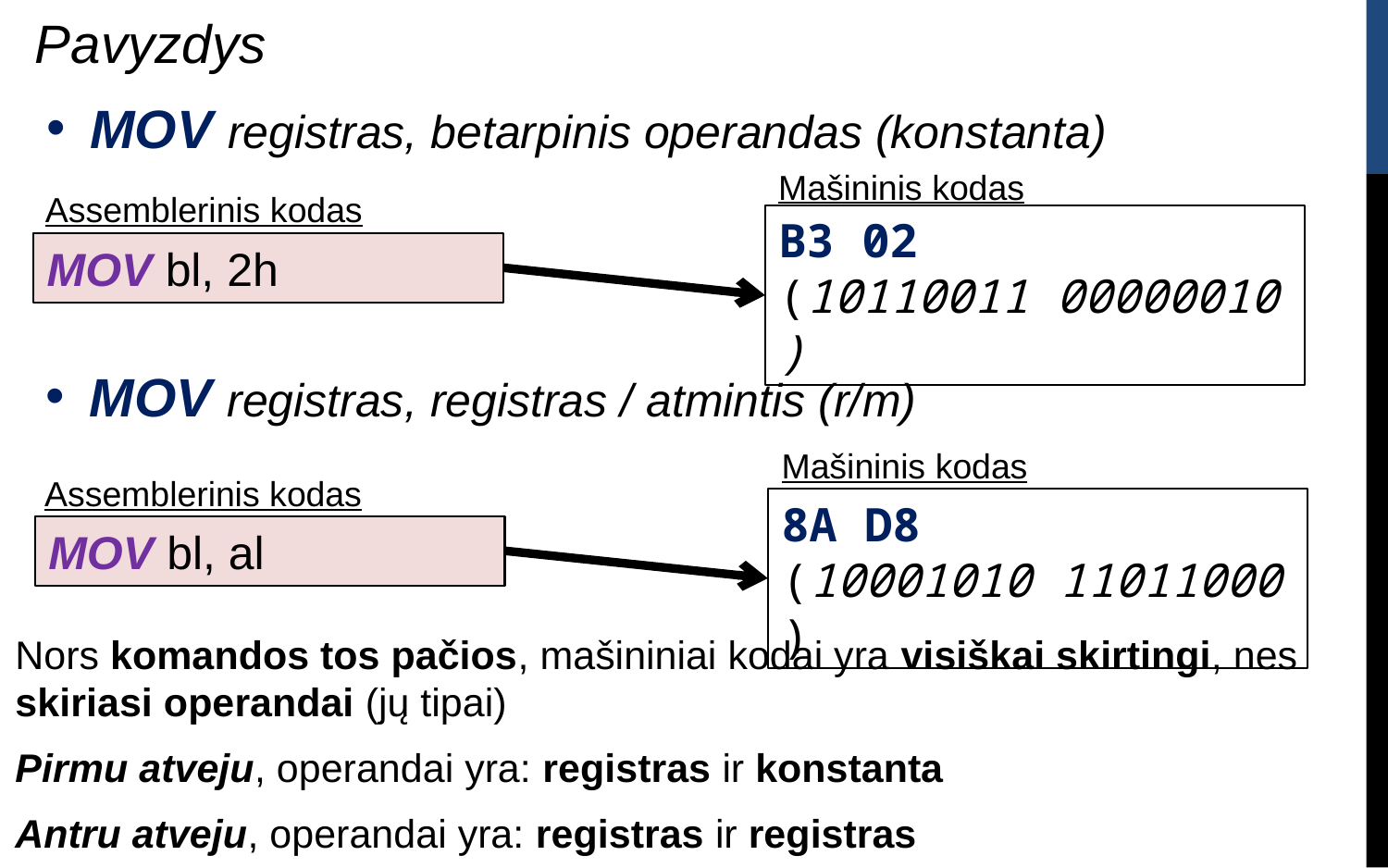

Pavyzdys
MOV registras, betarpinis operandas (konstanta)
Mašininis kodas
Assemblerinis kodas
B3 02
(10110011 00000010 )
MOV bl, 2h
MOV registras, registras / atmintis (r/m)
Mašininis kodas
Assemblerinis kodas
8A D8
(10001010 11011000 )
MOV bl, al
Nors komandos tos pačios, mašininiai kodai yra visiškai skirtingi, nes skiriasi operandai (jų tipai)
Pirmu atveju, operandai yra: registras ir konstanta
Antru atveju, operandai yra: registras ir registras